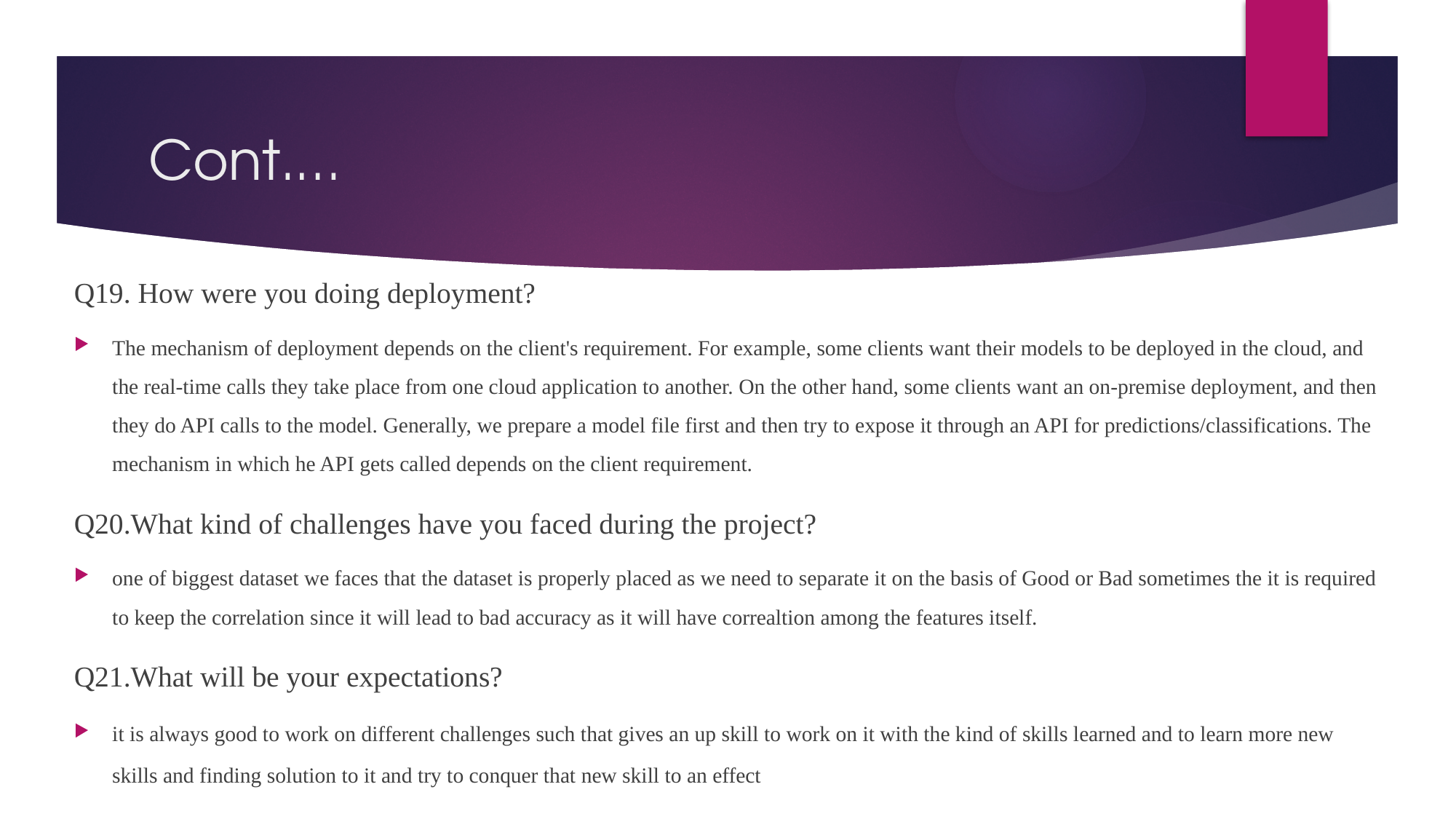

# Cont.…
Q19. How were you doing deployment?
The mechanism of deployment depends on the client's requirement. For example, some clients want their models to be deployed in the cloud, and the real-time calls they take place from one cloud application to another. On the other hand, some clients want an on-premise deployment, and then they do API calls to the model. Generally, we prepare a model file first and then try to expose it through an API for predictions/classifications. The mechanism in which he API gets called depends on the client requirement.
Q20.What kind of challenges have you faced during the project?
one of biggest dataset we faces that the dataset is properly placed as we need to separate it on the basis of Good or Bad sometimes the it is required to keep the correlation since it will lead to bad accuracy as it will have correaltion among the features itself.
Q21.What will be your expectations?
it is always good to work on different challenges such that gives an up skill to work on it with the kind of skills learned and to learn more new skills and finding solution to it and try to conquer that new skill to an effect